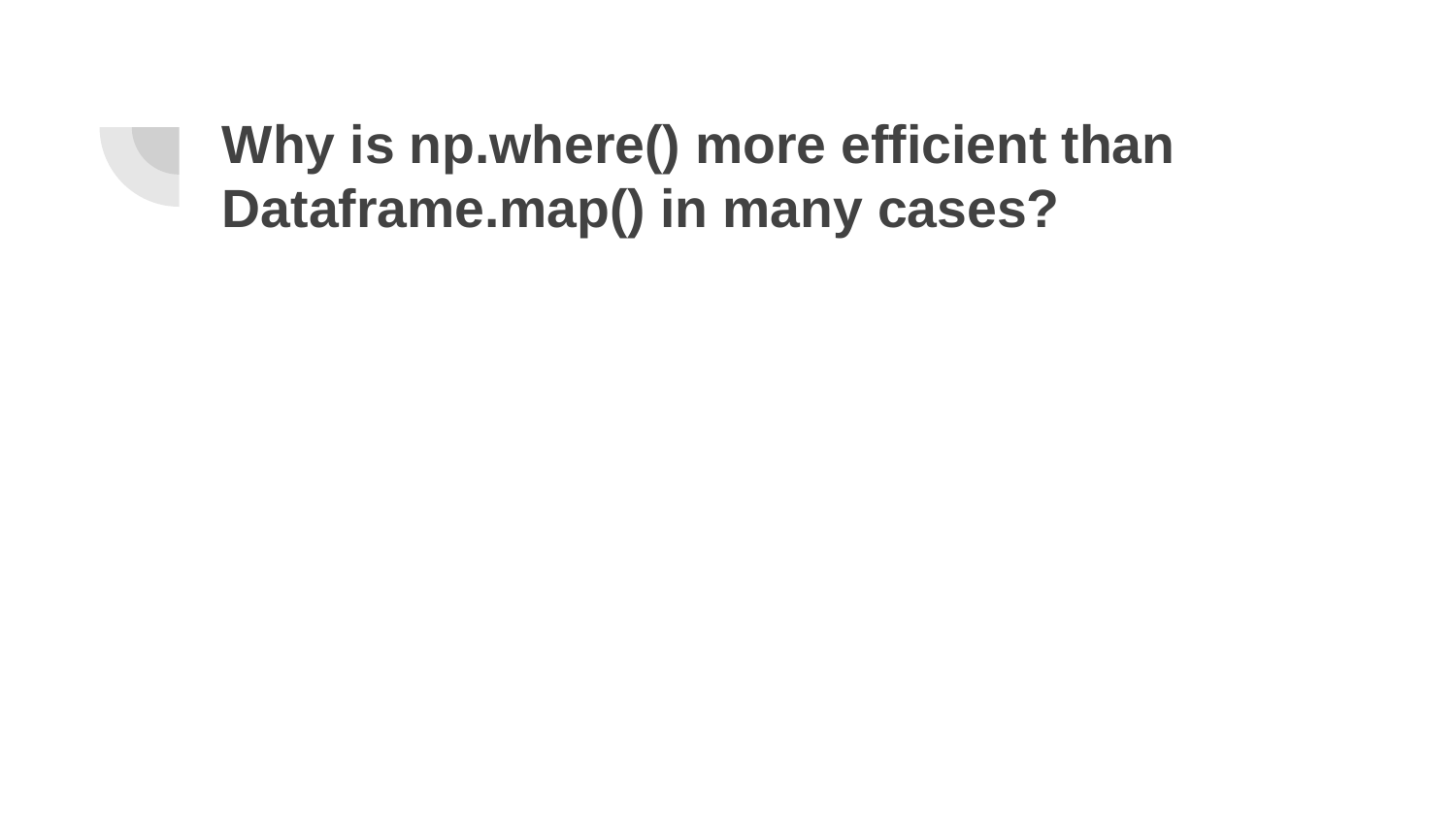

# Why is np.where() more efficient than Dataframe.map() in many cases?